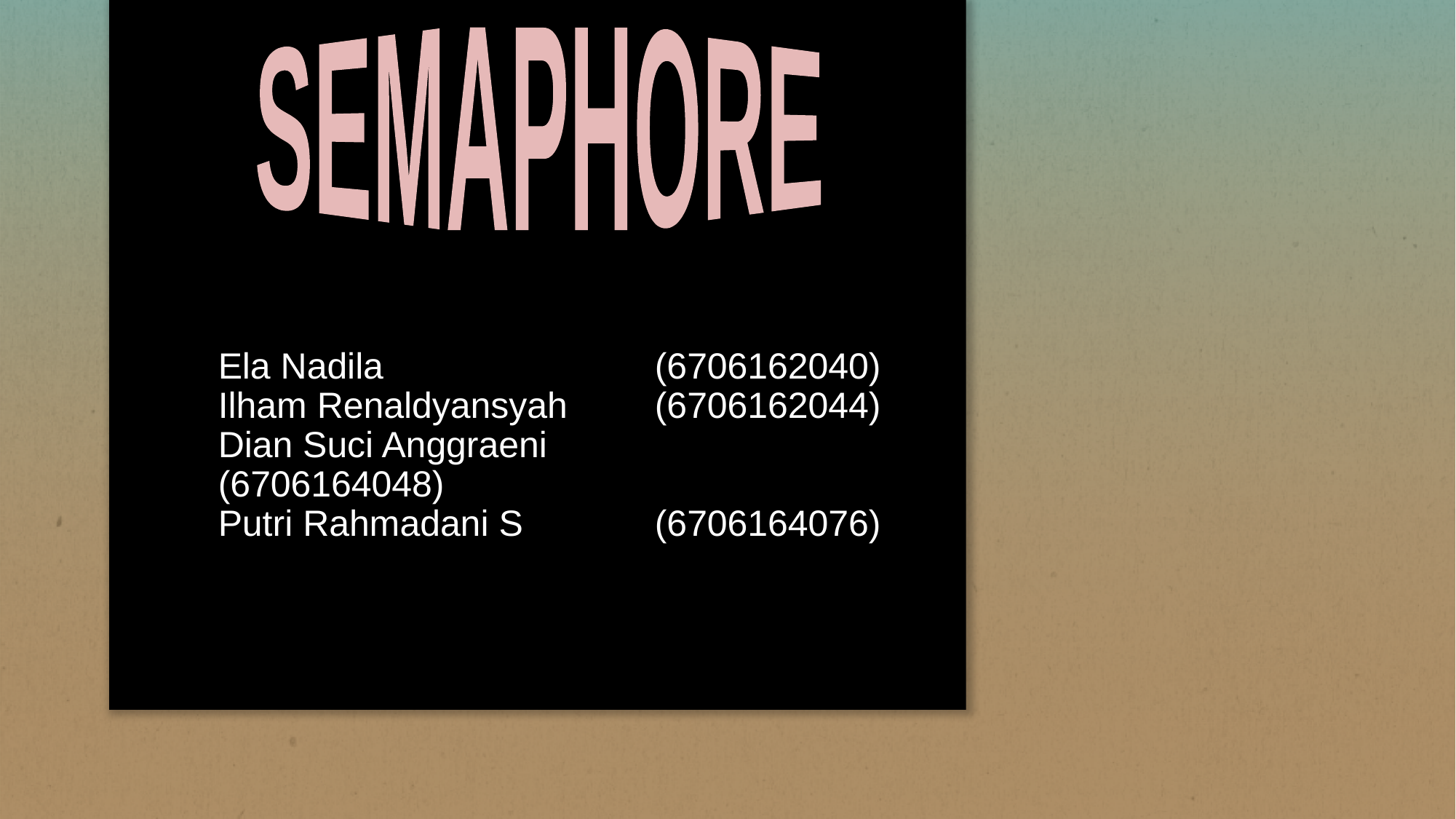

SEMAPHORE
Ela Nadila			(6706162040)
Ilham Renaldyansyah	(6706162044)
Dian Suci Anggraeni		(6706164048)
Putri Rahmadani S		(6706164076)